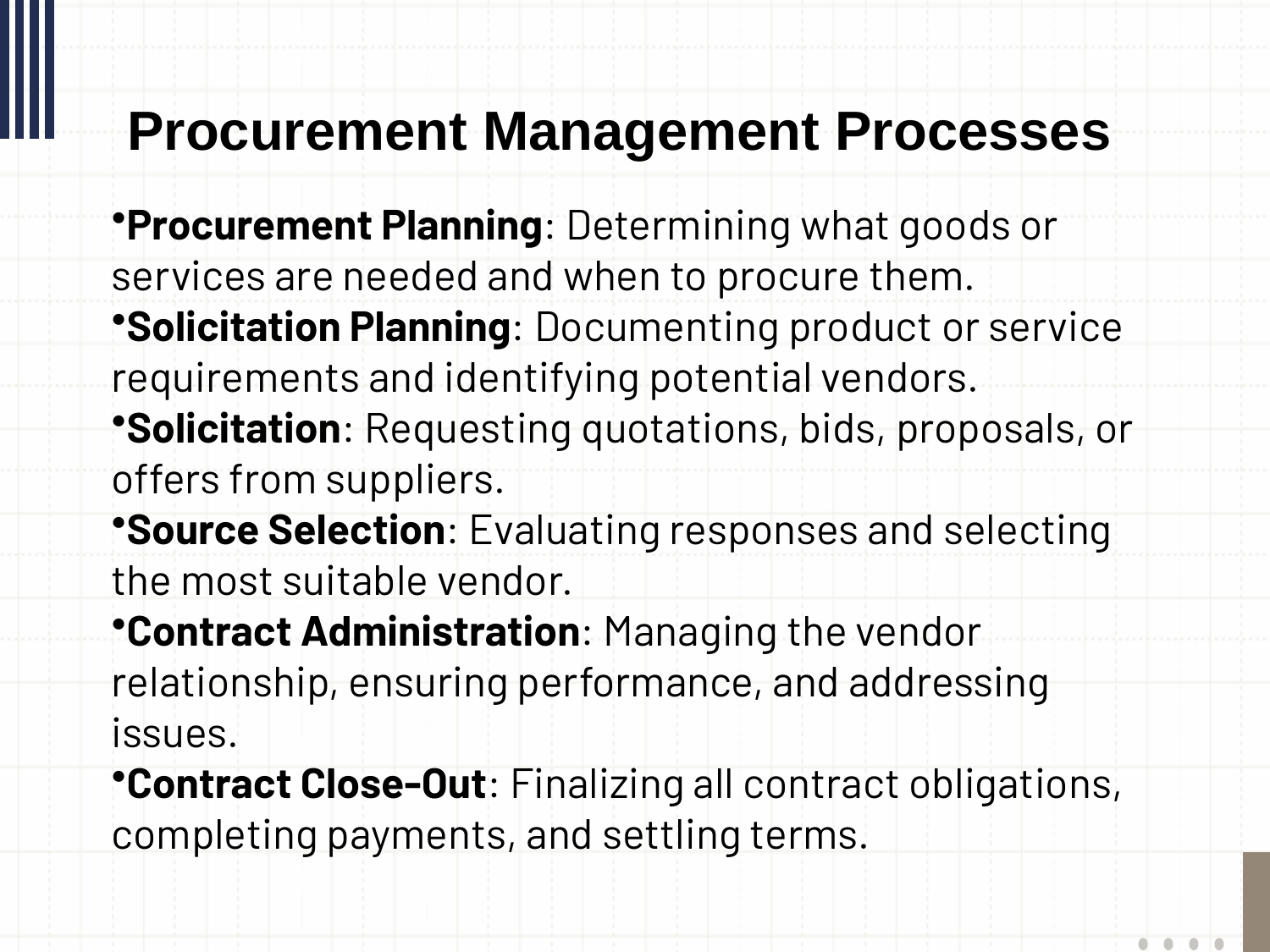

# Procurement Management Processes
Procurement Planning: Determining what goods or services are needed and when to procure them.
Solicitation Planning: Documenting product or service requirements and identifying potential vendors.
Solicitation: Requesting quotations, bids, proposals, or offers from suppliers.
Source Selection: Evaluating responses and selecting the most suitable vendor.
Contract Administration: Managing the vendor relationship, ensuring performance, and addressing issues.
Contract Close-Out: Finalizing all contract obligations, completing payments, and settling terms.